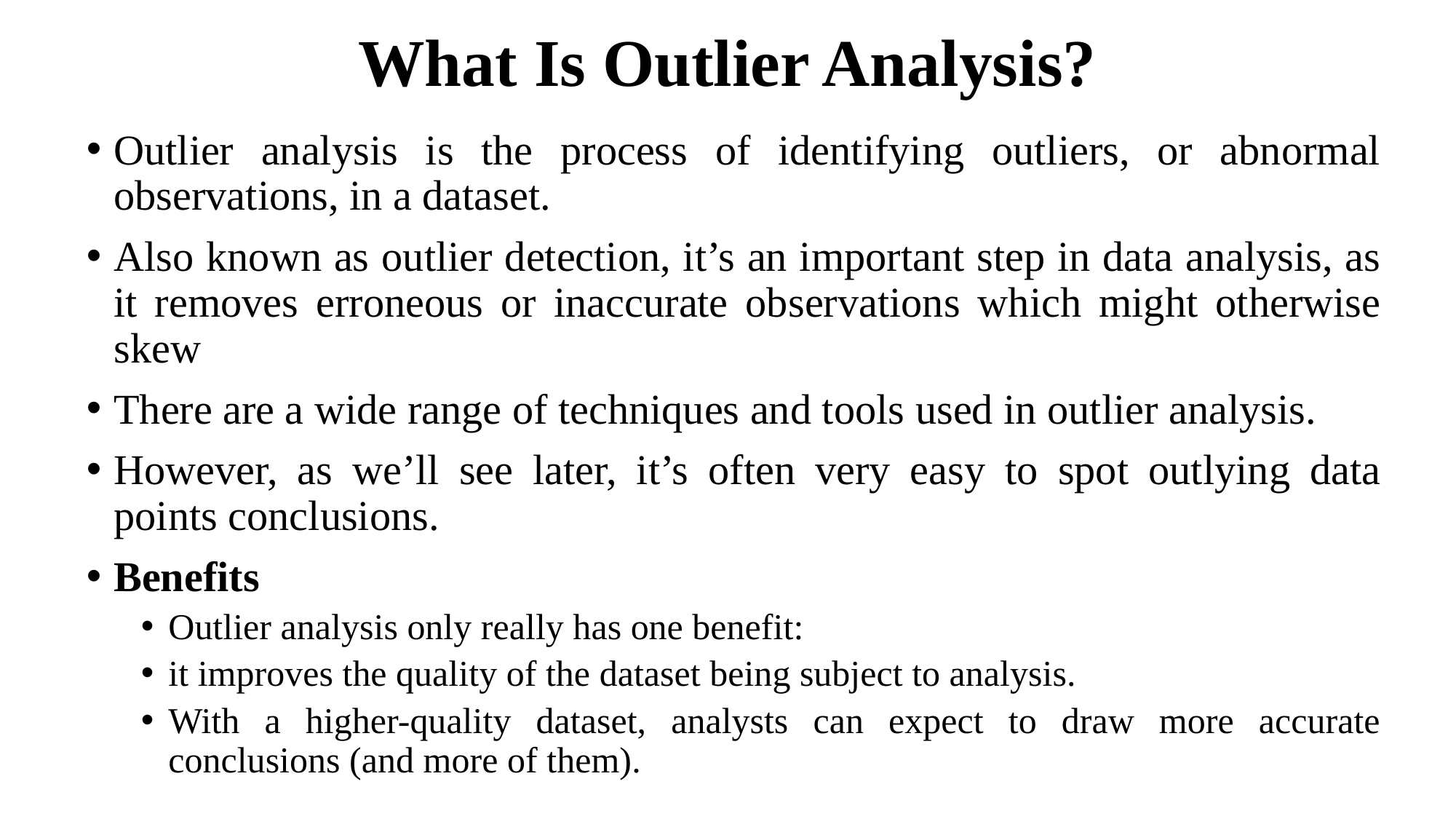

# What Is Outlier Analysis?
Outlier analysis is the process of identifying outliers, or abnormal observations, in a dataset.
Also known as outlier detection, it’s an important step in data analysis, as it removes erroneous or inaccurate observations which might otherwise skew
There are a wide range of techniques and tools used in outlier analysis.
However, as we’ll see later, it’s often very easy to spot outlying data points conclusions.
Benefits
Outlier analysis only really has one benefit:
it improves the quality of the dataset being subject to analysis.
With a higher-quality dataset, analysts can expect to draw more accurate conclusions (and more of them).